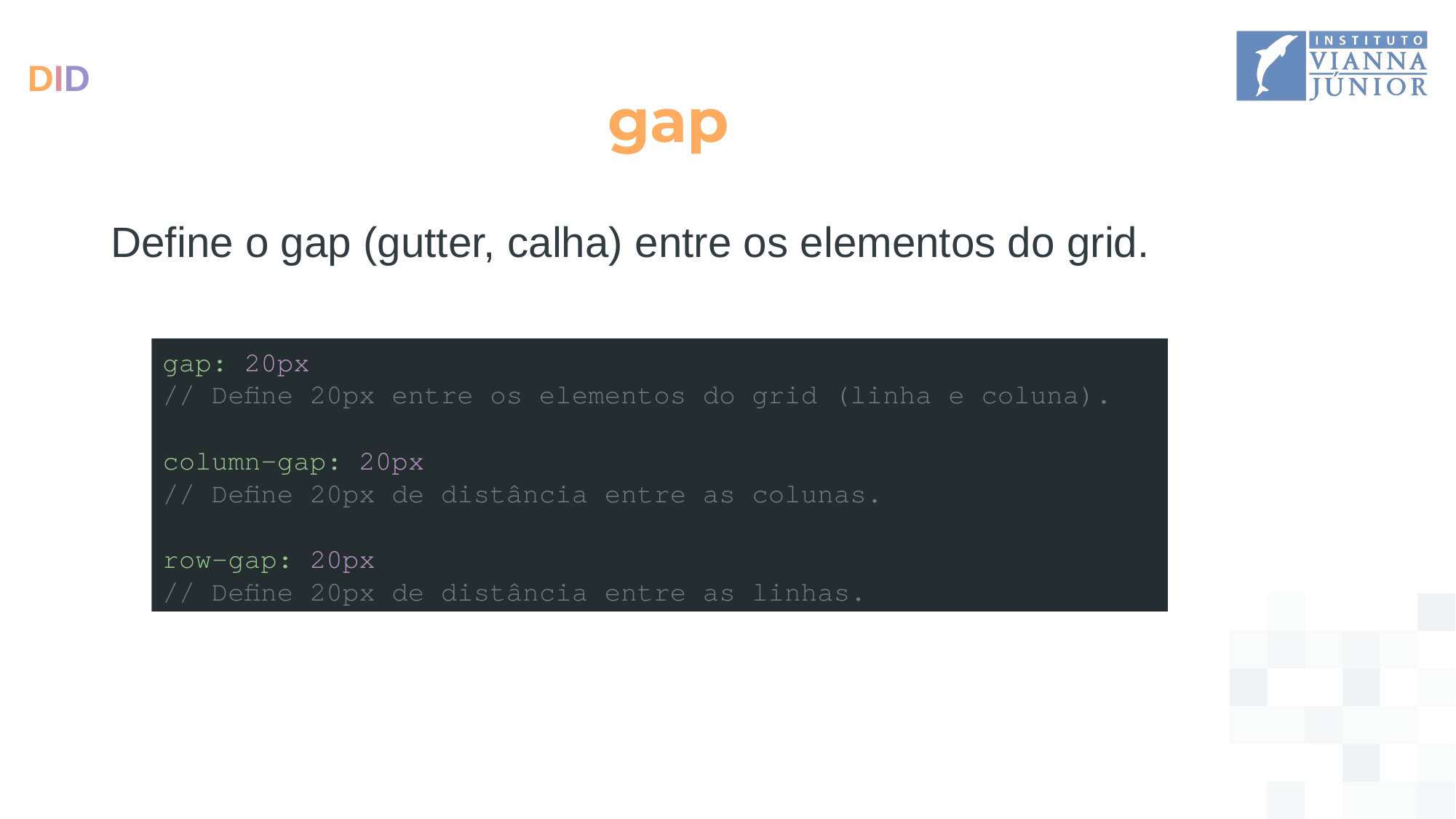

# gap
Define o gap (gutter, calha) entre os elementos do grid.

gap: 20px
// Define 20px entre os elementos do grid (linha e coluna).

column-gap: 20px
// Define 20px de distância entre as colunas.

row-gap: 20px
// Define 20px de distância entre as linhas.